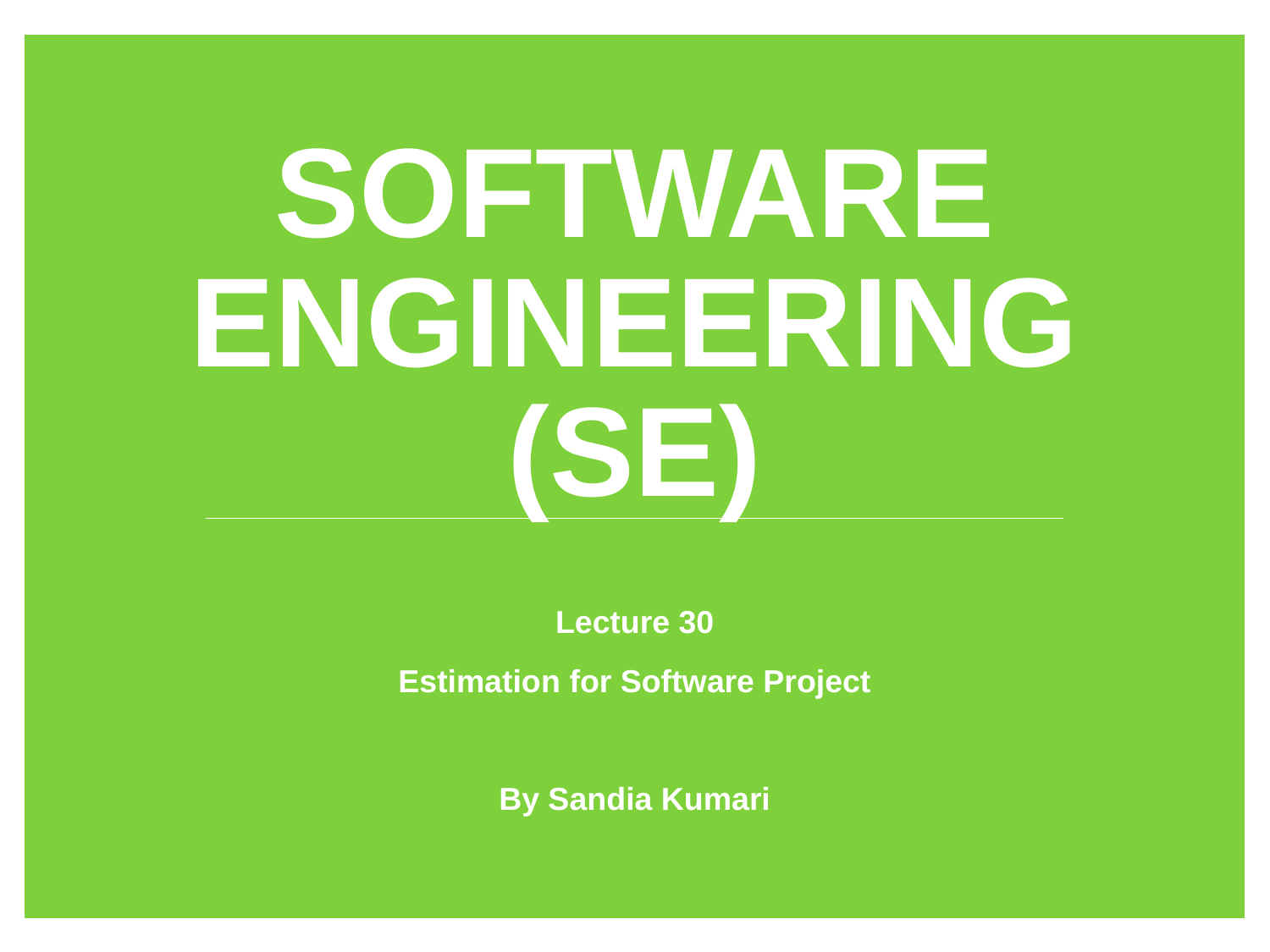

# Software Engineering (SE)

Lecture 30
Estimation for Software Project

By Sandia Kumari